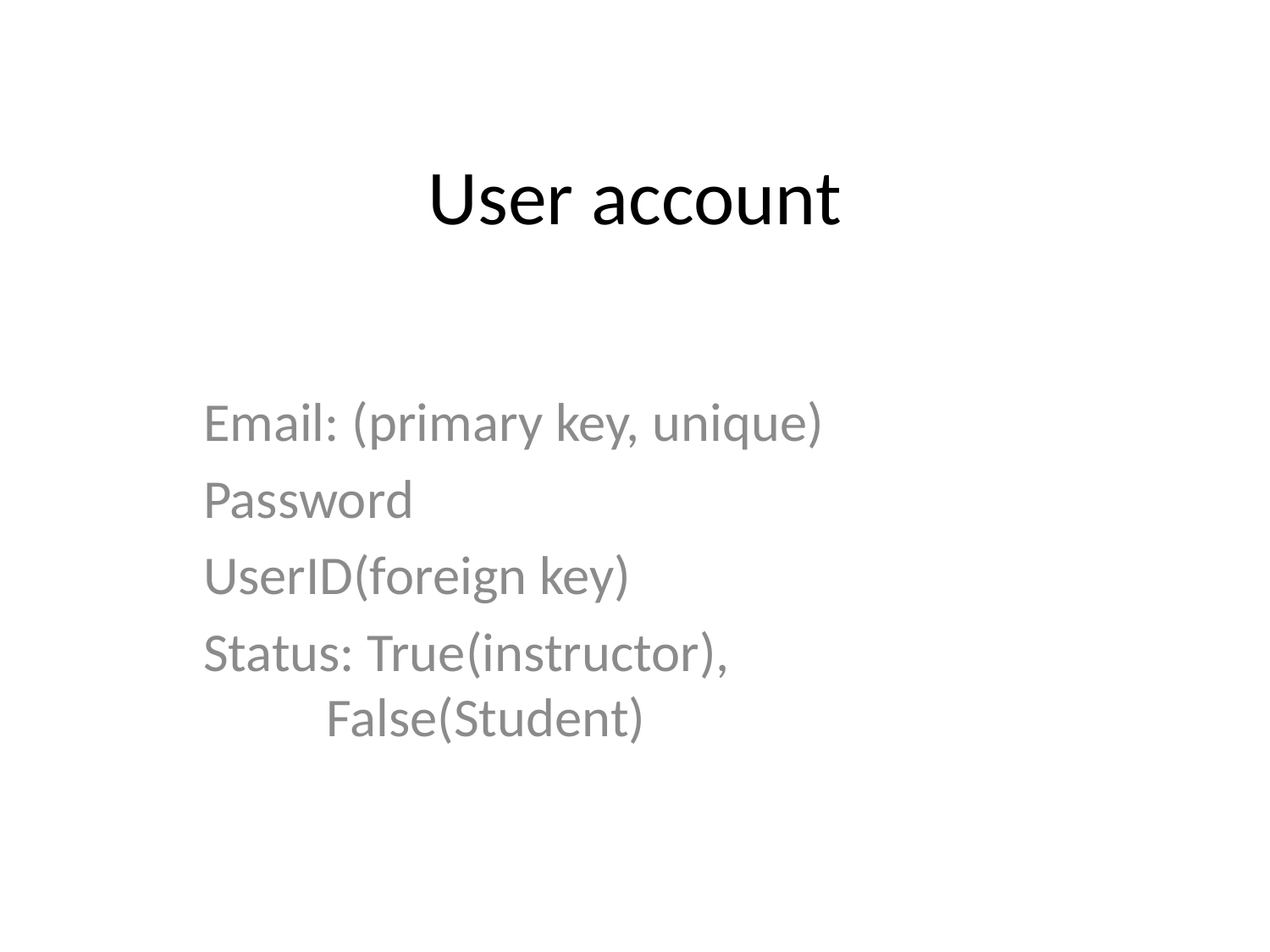

# User account
Email: (primary key, unique)
Password
UserID(foreign key)
Status: True(instructor), 			  		 	False(Student)